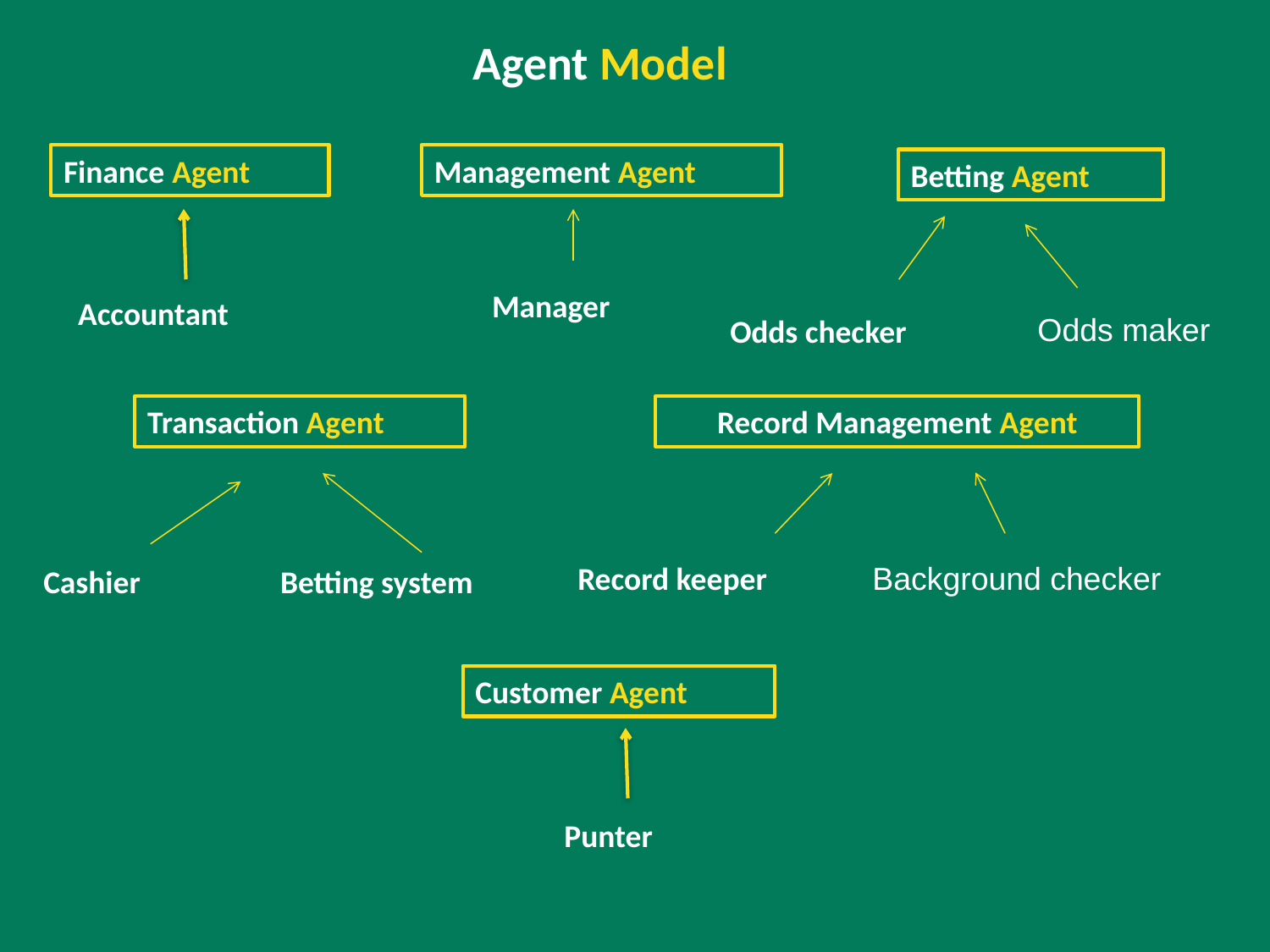

# Agent Model
Finance Agent
Management Agent
Betting Agent
  Manager
  Accountant
Odds maker
Odds checker
Record Management Agent
Transaction Agent
Record keeper
Background checker
Cashier
Betting system
Customer Agent
Punter